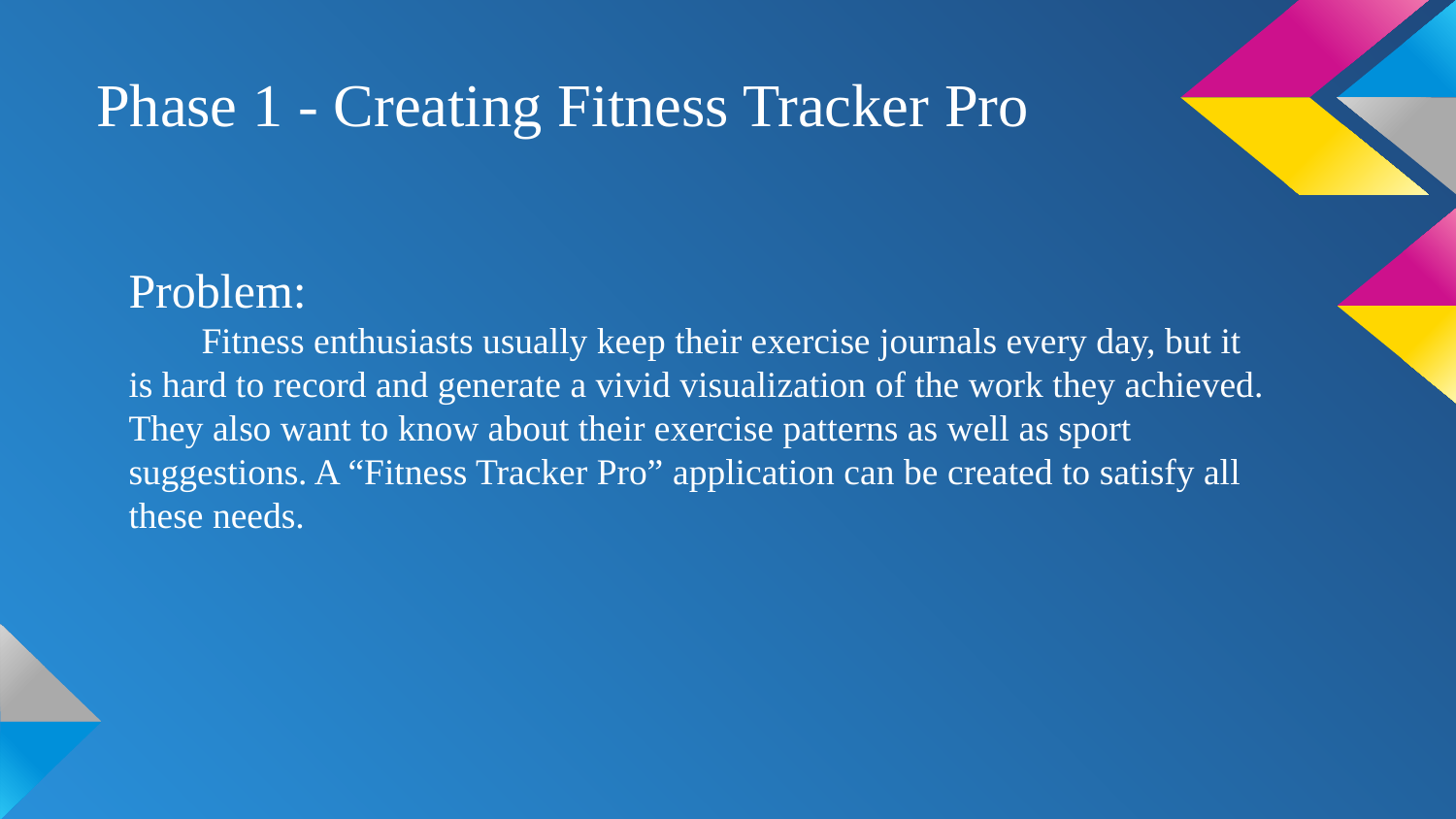

# Phase 1 - Creating Fitness Tracker Pro
Problem:
Fitness enthusiasts usually keep their exercise journals every day, but it is hard to record and generate a vivid visualization of the work they achieved. They also want to know about their exercise patterns as well as sport suggestions. A “Fitness Tracker Pro” application can be created to satisfy all these needs.